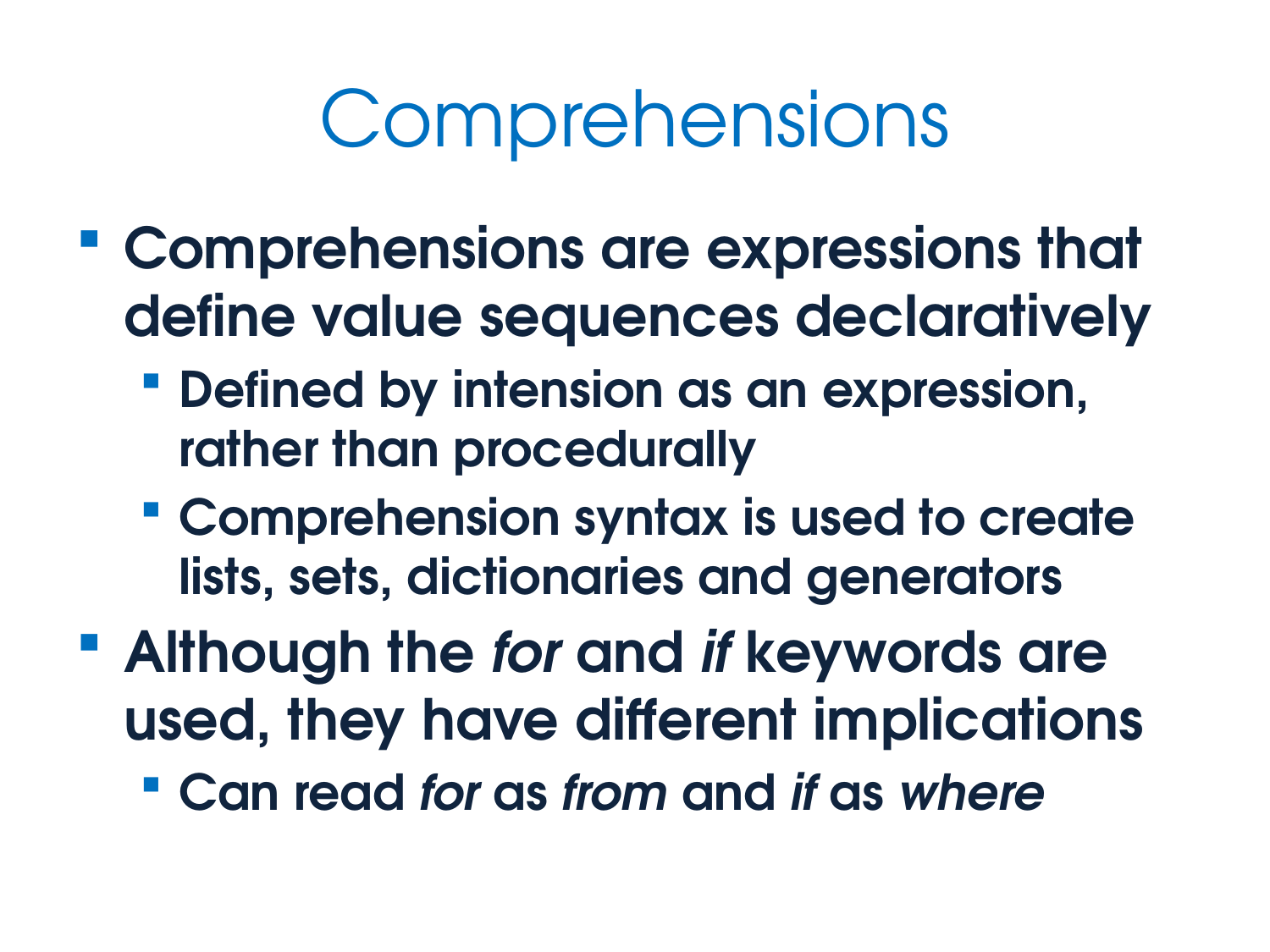

# Comprehensions
Comprehensions are expressions that define value sequences declaratively
Defined by intension as an expression, rather than procedurally
Comprehension syntax is used to create lists, sets, dictionaries and generators
Although the for and if keywords are used, they have different implications
Can read for as from and if as where